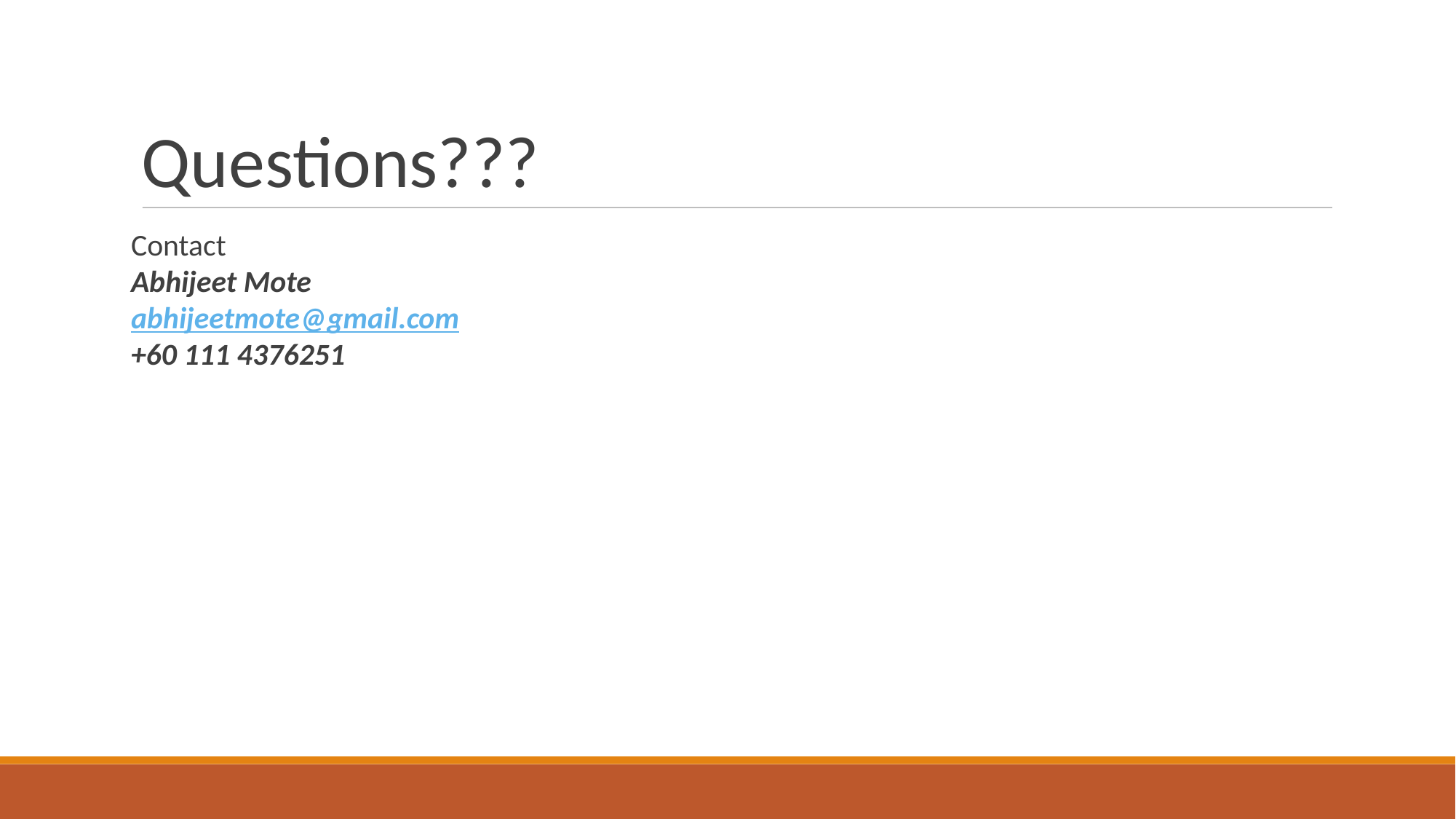

Questions???
Contact
Abhijeet Mote
abhijeetmote@gmail.com
+60 111 4376251